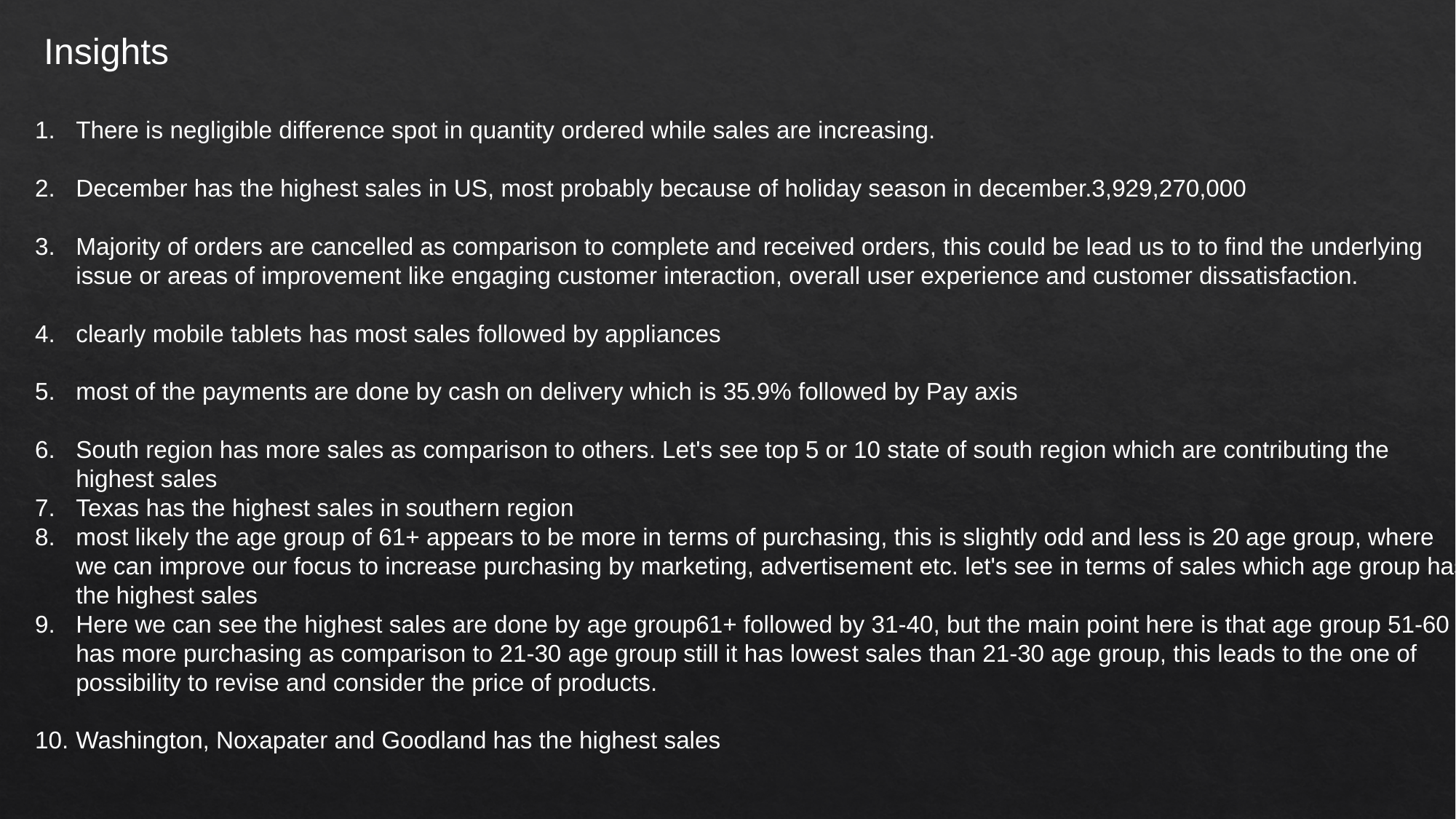

Insights
There is negligible difference spot in quantity ordered while sales are increasing.

December has the highest sales in US, most probably because of holiday season in december.3,929,270,000

Majority of orders are cancelled as comparison to complete and received orders, this could be lead us to to find the underlying issue or areas of improvement like engaging customer interaction, overall user experience and customer dissatisfaction.

clearly mobile tablets has most sales followed by appliances

most of the payments are done by cash on delivery which is 35.9% followed by Pay axis

South region has more sales as comparison to others. Let's see top 5 or 10 state of south region which are contributing the highest sales
Texas has the highest sales in southern region
most likely the age group of 61+ appears to be more in terms of purchasing, this is slightly odd and less is 20 age group, where we can improve our focus to increase purchasing by marketing, advertisement etc. let's see in terms of sales which age group has the highest sales
Here we can see the highest sales are done by age group61+ followed by 31-40, but the main point here is that age group 51-60 has more purchasing as comparison to 21-30 age group still it has lowest sales than 21-30 age group, this leads to the one of possibility to revise and consider the price of products.

Washington, Noxapater and Goodland has the highest sales